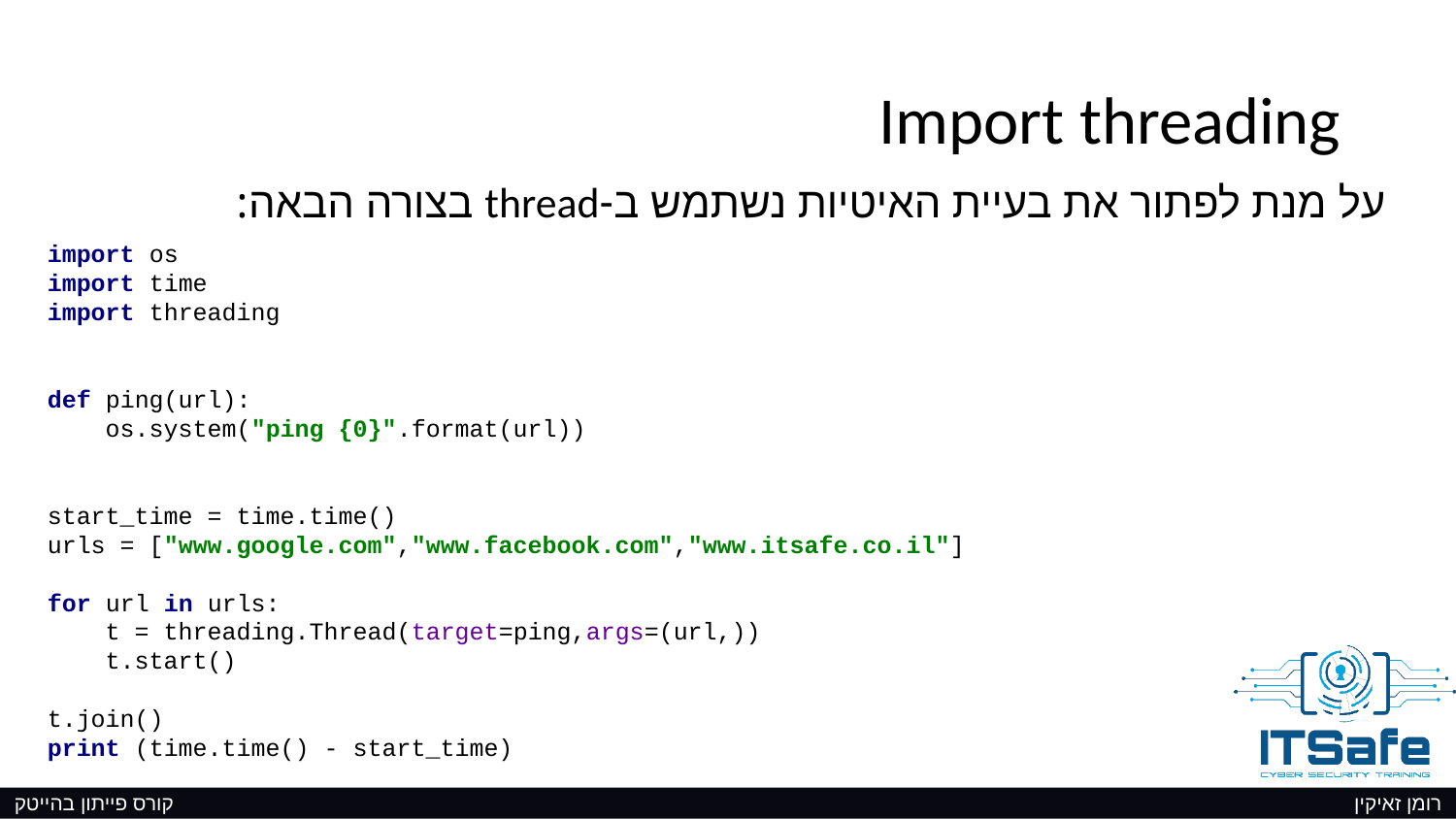

# Import threading
על מנת לפתור את בעיית האיטיות נשתמש ב-thread בצורה הבאה:
import os
import time
import threading
def ping(url):
    os.system("ping {0}".format(url))
start_time = time.time()
urls = ["www.google.com","www.facebook.com","www.itsafe.co.il"]
for url in urls:
    t = threading.Thread(target=ping,args=(url,))
    t.start()
t.join()
print (time.time() - start_time)